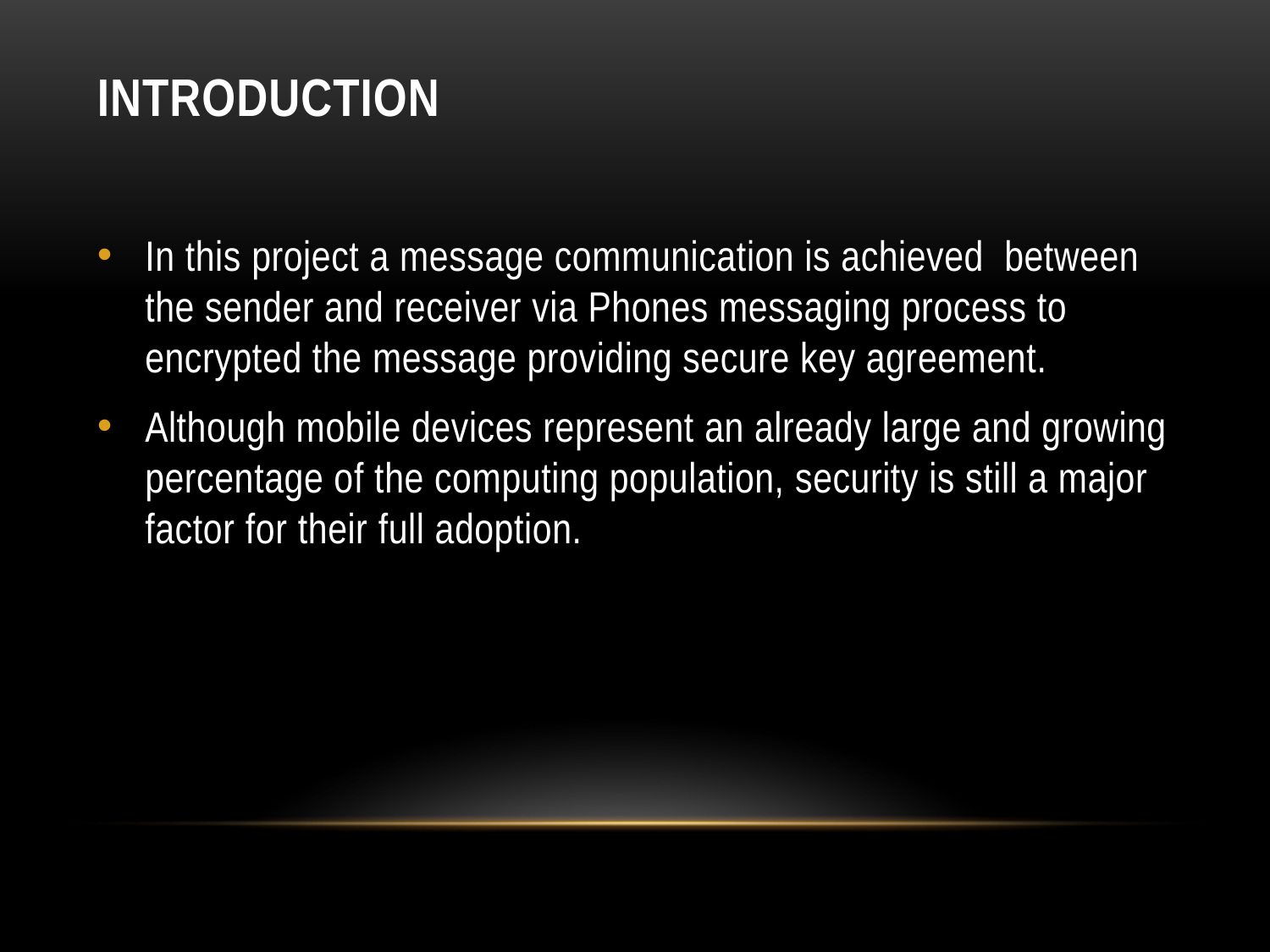

# Introduction
In this project a message communication is achieved  between the sender and receiver via Phones messaging process to encrypted the message providing secure key agreement.
Although mobile devices represent an already large and growing percentage of the computing population, security is still a major  factor for their full adoption.